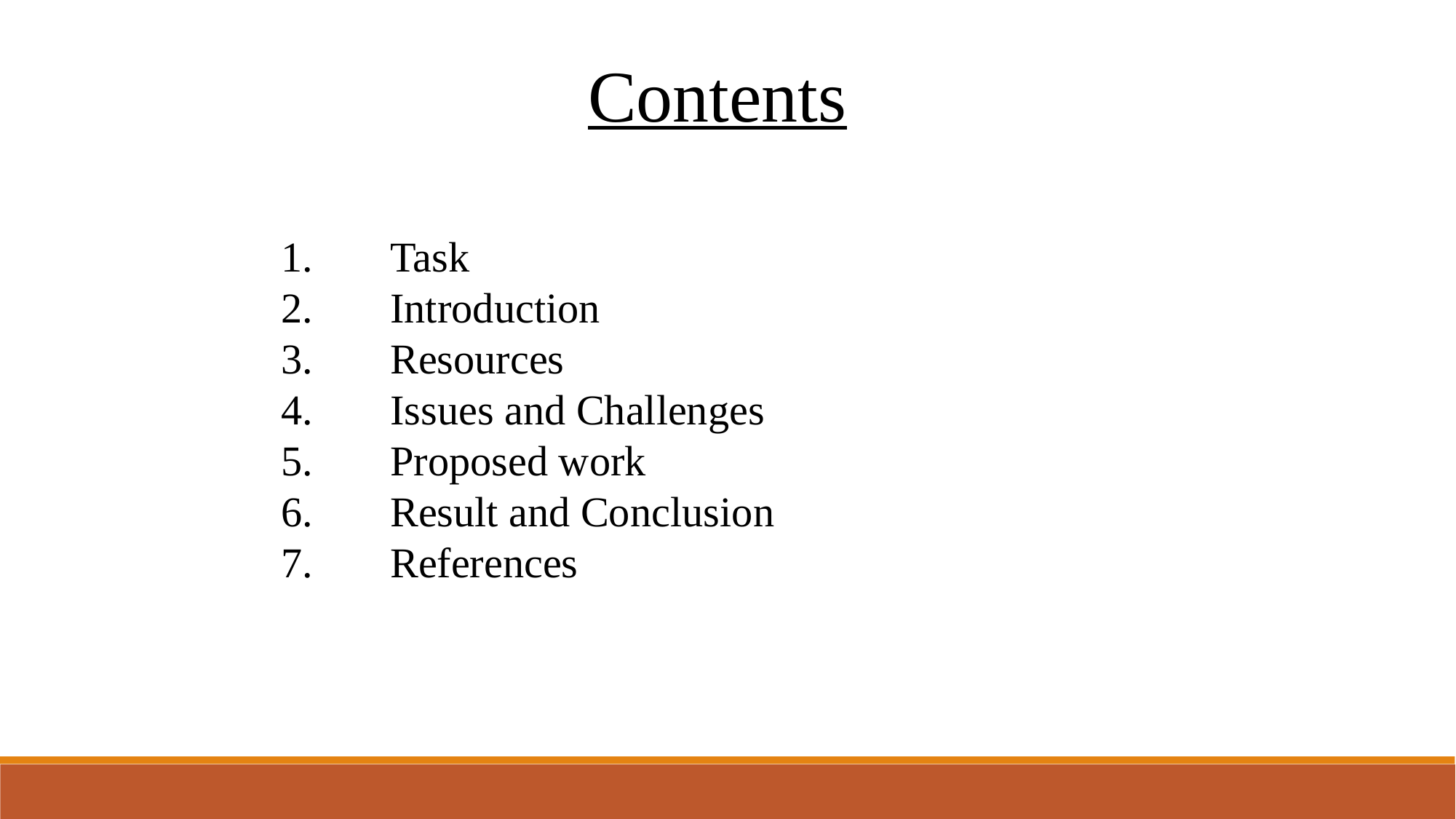

Contents
Task
Introduction
Resources
Issues and Challenges
Proposed work
Result and Conclusion
References